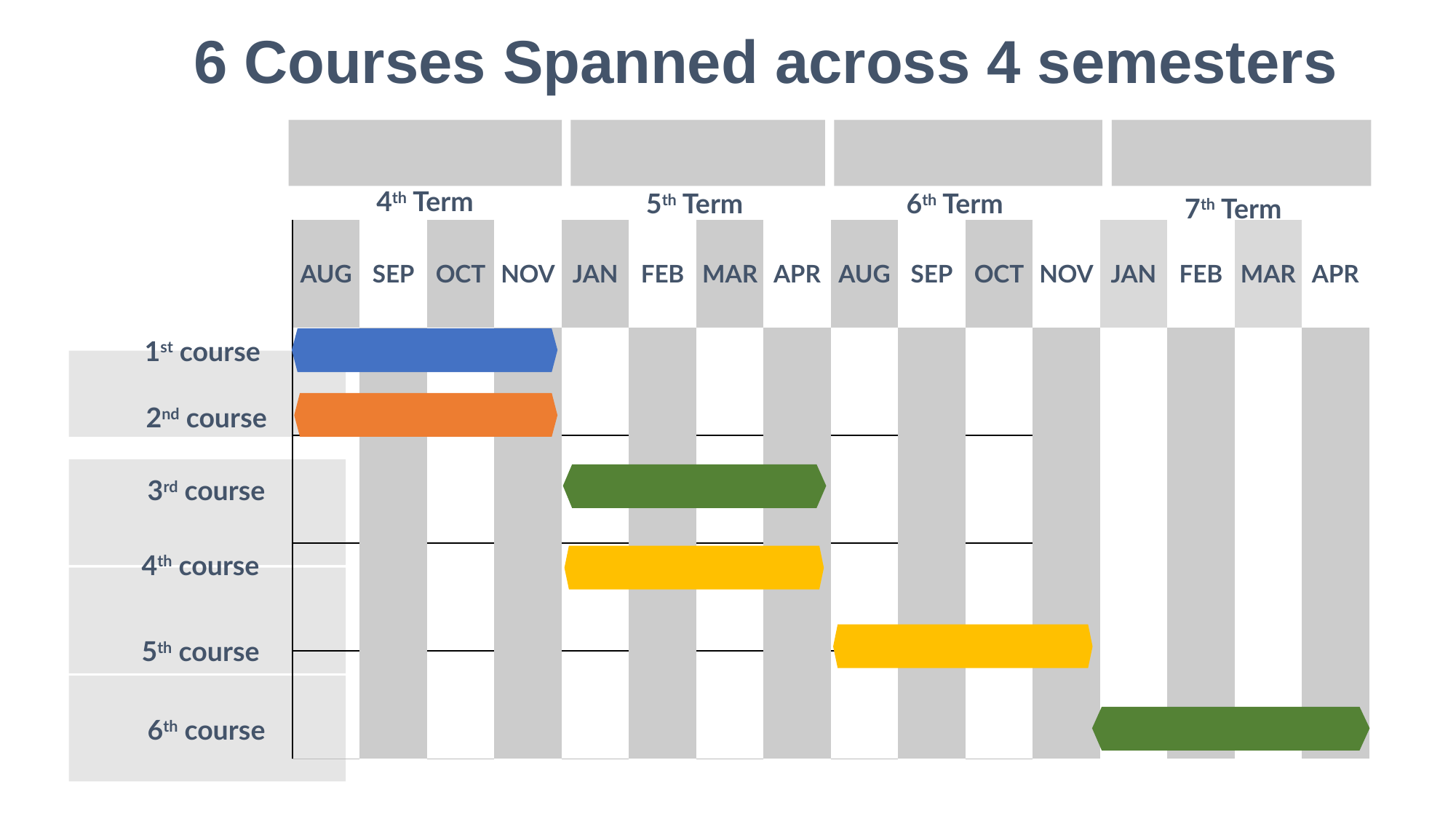

6 Courses Spanned across 4 semesters

4th Term
5th Term
6th Term
7th Term
|  | AUG | SEP | OCT | NOV | JAN | FEB | MAR | APR | AUG | SEP | OCT | NOV | JAN | FEB | MAR | APR |
| --- | --- | --- | --- | --- | --- | --- | --- | --- | --- | --- | --- | --- | --- | --- | --- | --- |
|  |  |  |  |  |  |  |  |  |  |  |  |  |  |  |  |  |
|  |  |  |  |  |  |  |  |  |  |  |  |  |  |  |  |  |
|  |  |  |  |  |  |  |  |  |  |  |  |  |  |  |  |  |
|  |  |  |  |  |  |  |  |  |  |  |  |  |  |  |  |  |
1st course

2nd course

3rd course
4th course

5th course

6th course